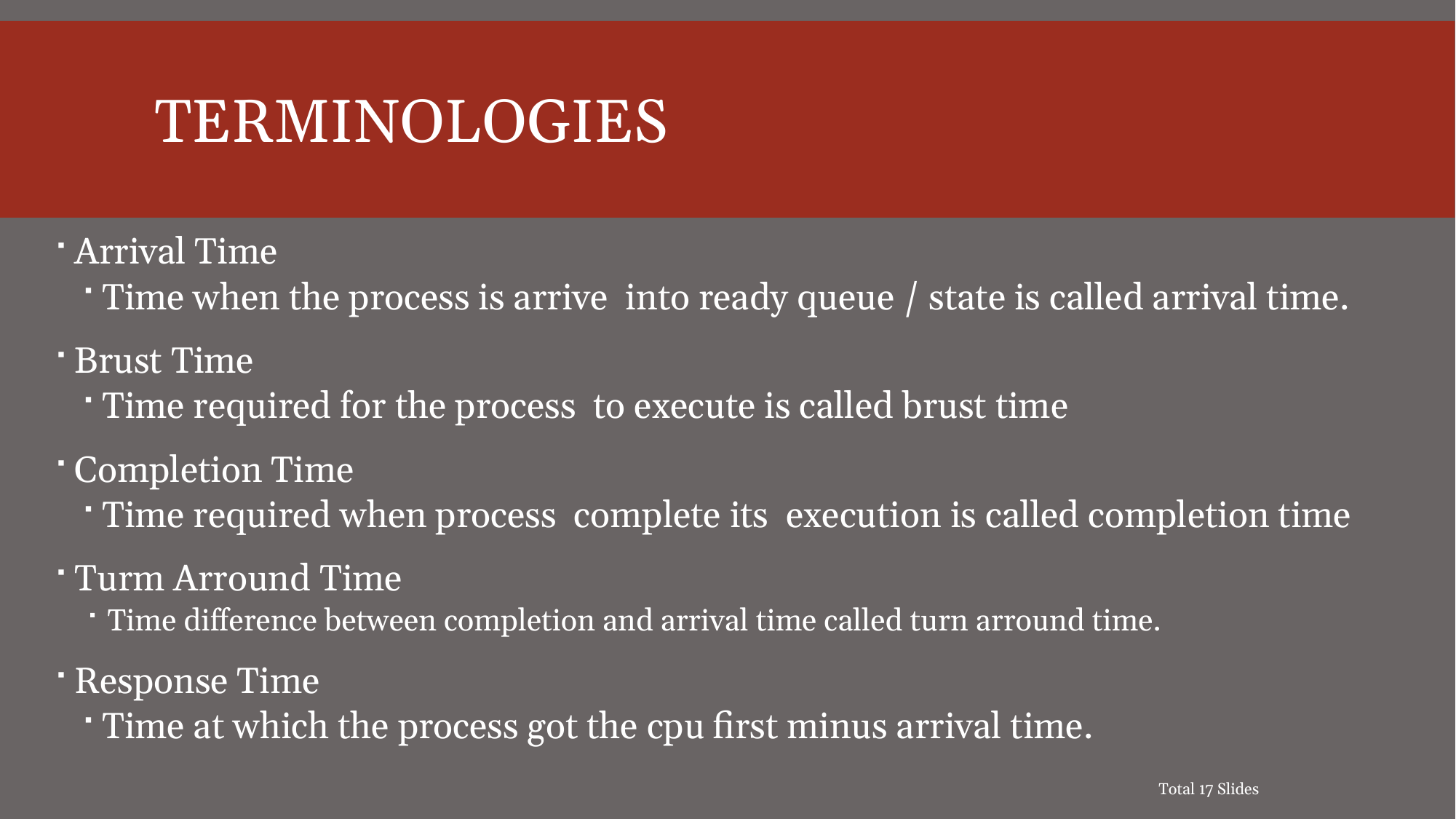

# Terminologies
Arrival Time
Time when the process is arrive  into ready queue / state is called arrival time.
Brust Time
Time required for the process  to execute is called brust time
Completion Time
Time required when process  complete its  execution is called completion time
Turm Arround Time
Time difference between completion and arrival time called turn arround time.
Response Time
Time at which the process got the cpu first minus arrival time.

Total 17 Slides
7